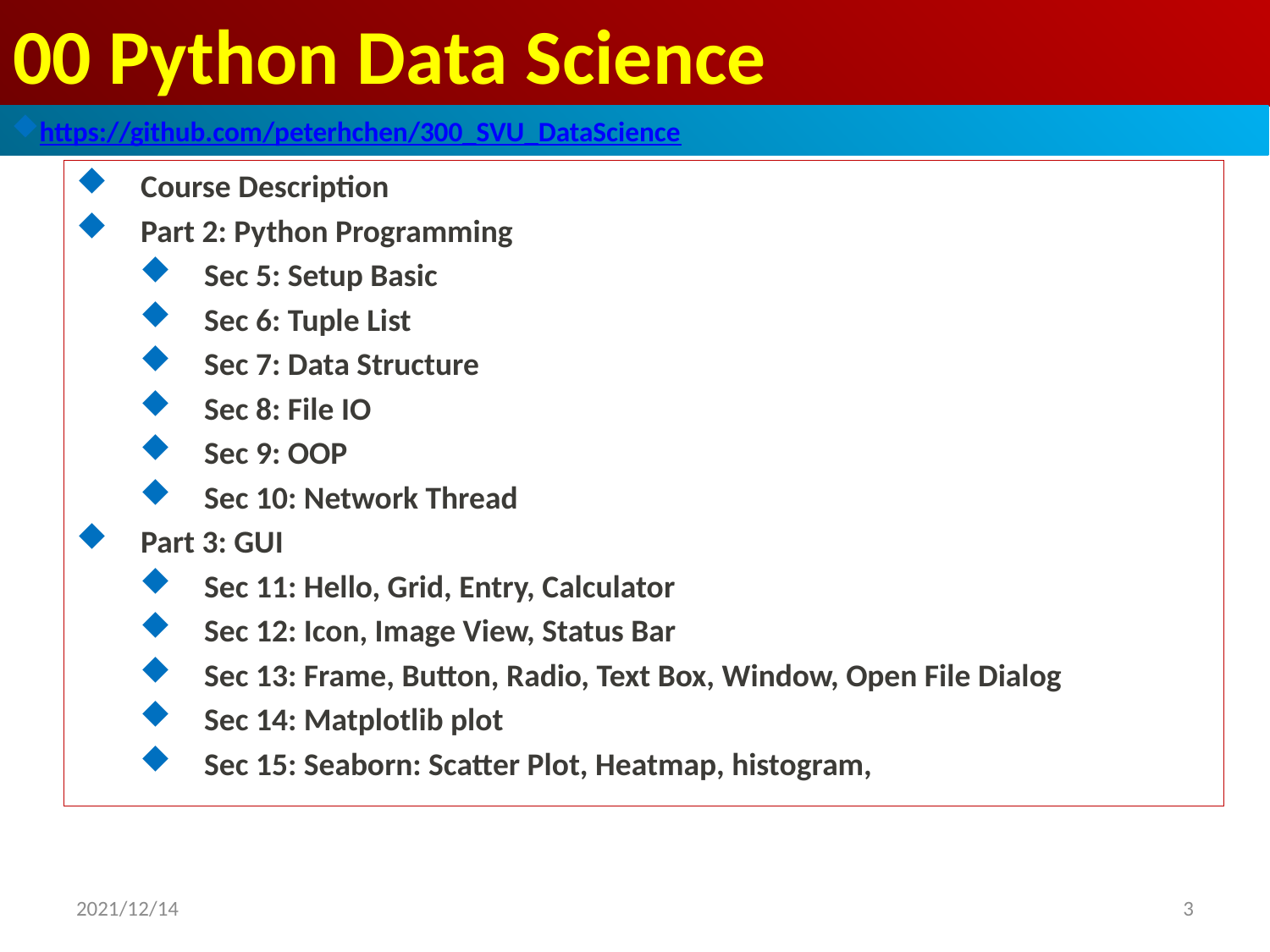

# 00 Python Data Science
https://github.com/peterhchen/300_SVU_DataScience
Course Description
Part 2: Python Programming
Sec 5: Setup Basic
Sec 6: Tuple List
Sec 7: Data Structure
Sec 8: File IO
Sec 9: OOP
Sec 10: Network Thread
Part 3: GUI
Sec 11: Hello, Grid, Entry, Calculator
Sec 12: Icon, Image View, Status Bar
Sec 13: Frame, Button, Radio, Text Box, Window, Open File Dialog
Sec 14: Matplotlib plot
Sec 15: Seaborn: Scatter Plot, Heatmap, histogram,
3
2021/12/14